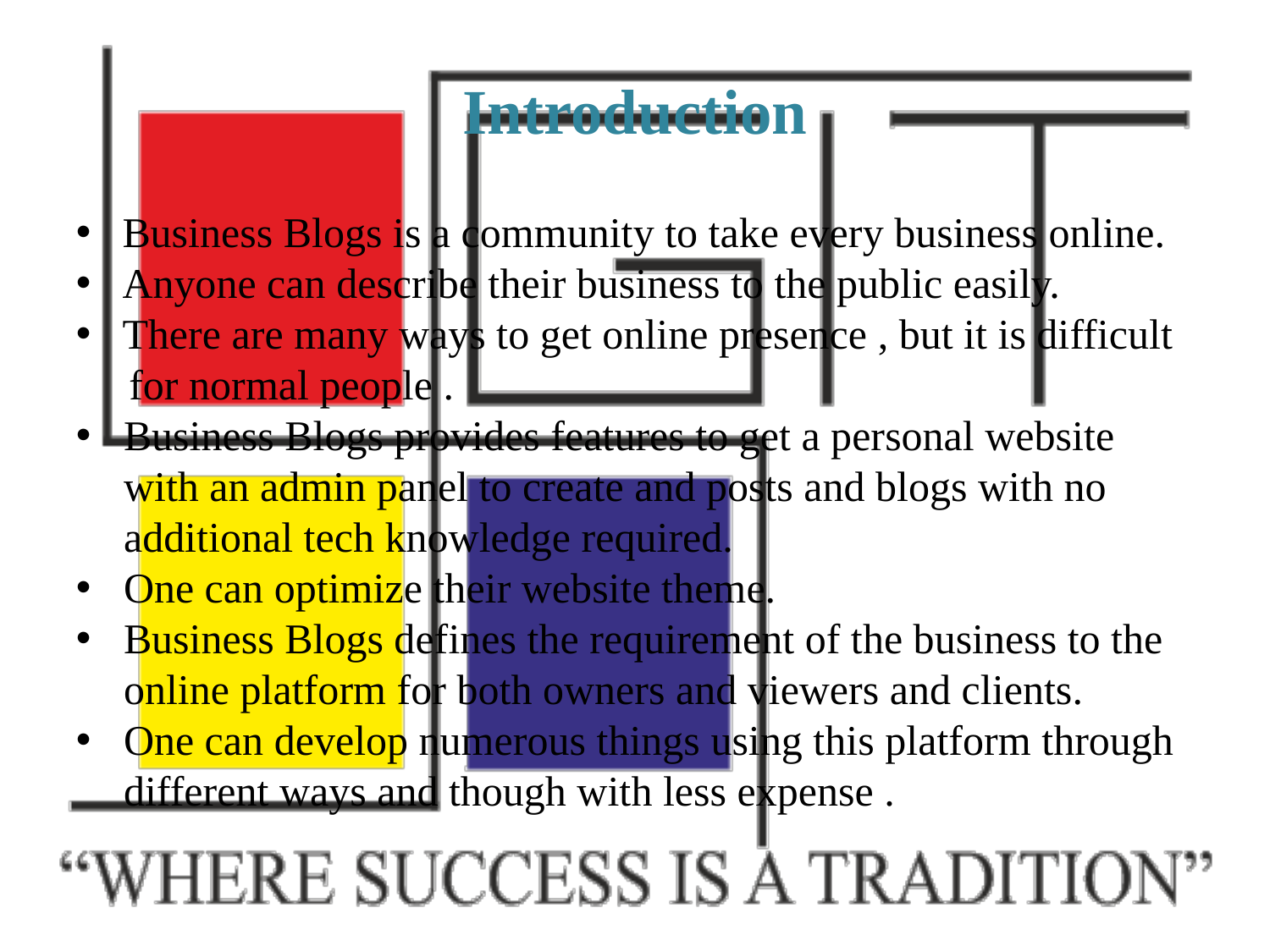

Introduction
   Business Blogs is a community to take every business online.
   Anyone can describe their business to the public easily.
   There are many ways to get online presence , but it is difficult
     for normal people .
Business Blogs provides features to get a personal website with an admin panel to create and posts and blogs with no additional tech knowledge required.
One can optimize their website theme.
Business Blogs defines the requirement of the business to the online platform for both owners and viewers and clients.
One can develop numerous things using this platform through different ways and though with less expense .